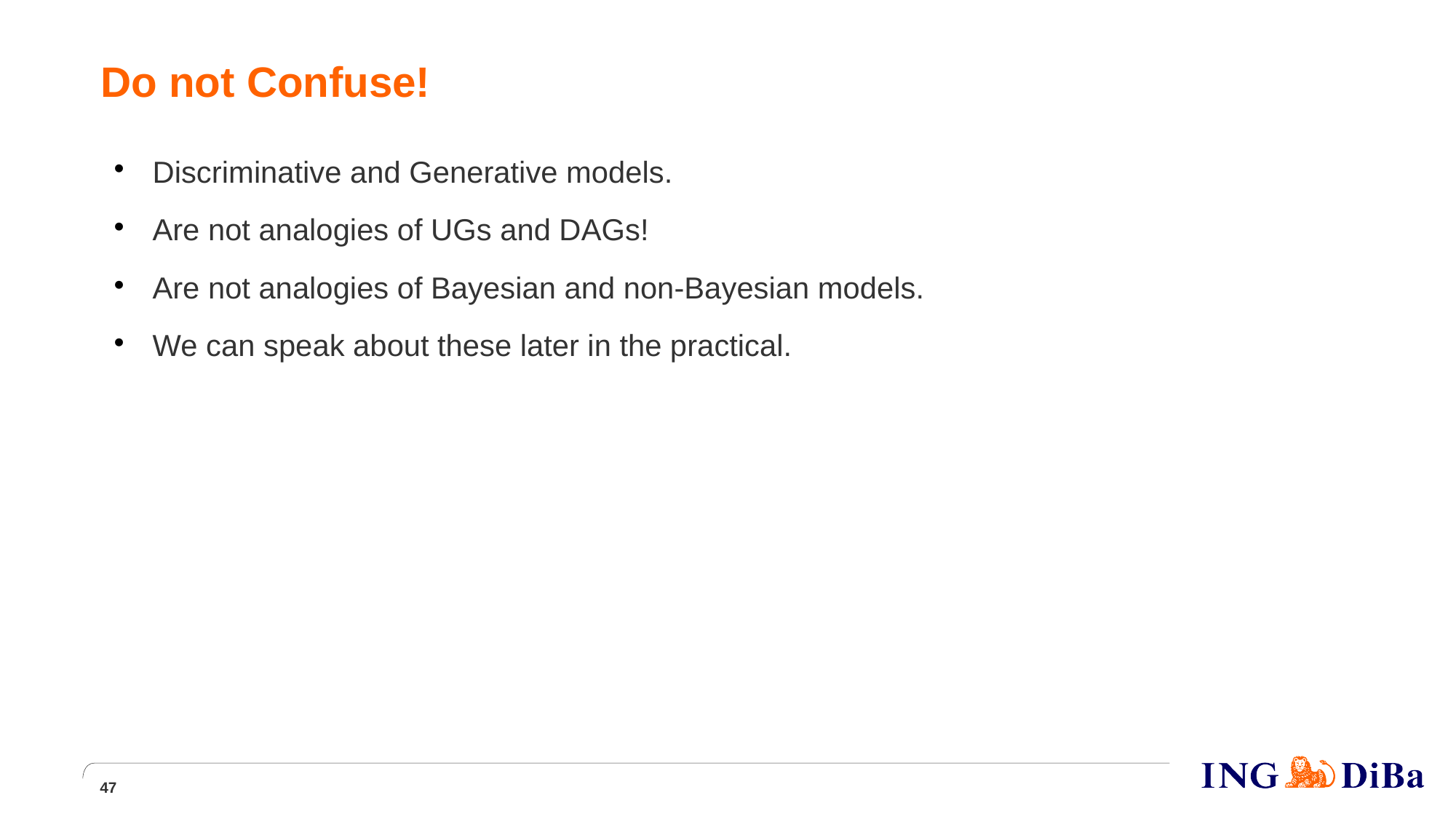

Do not Confuse!
Discriminative and Generative models.
Are not analogies of UGs and DAGs!
Are not analogies of Bayesian and non-Bayesian models.
We can speak about these later in the practical.
47